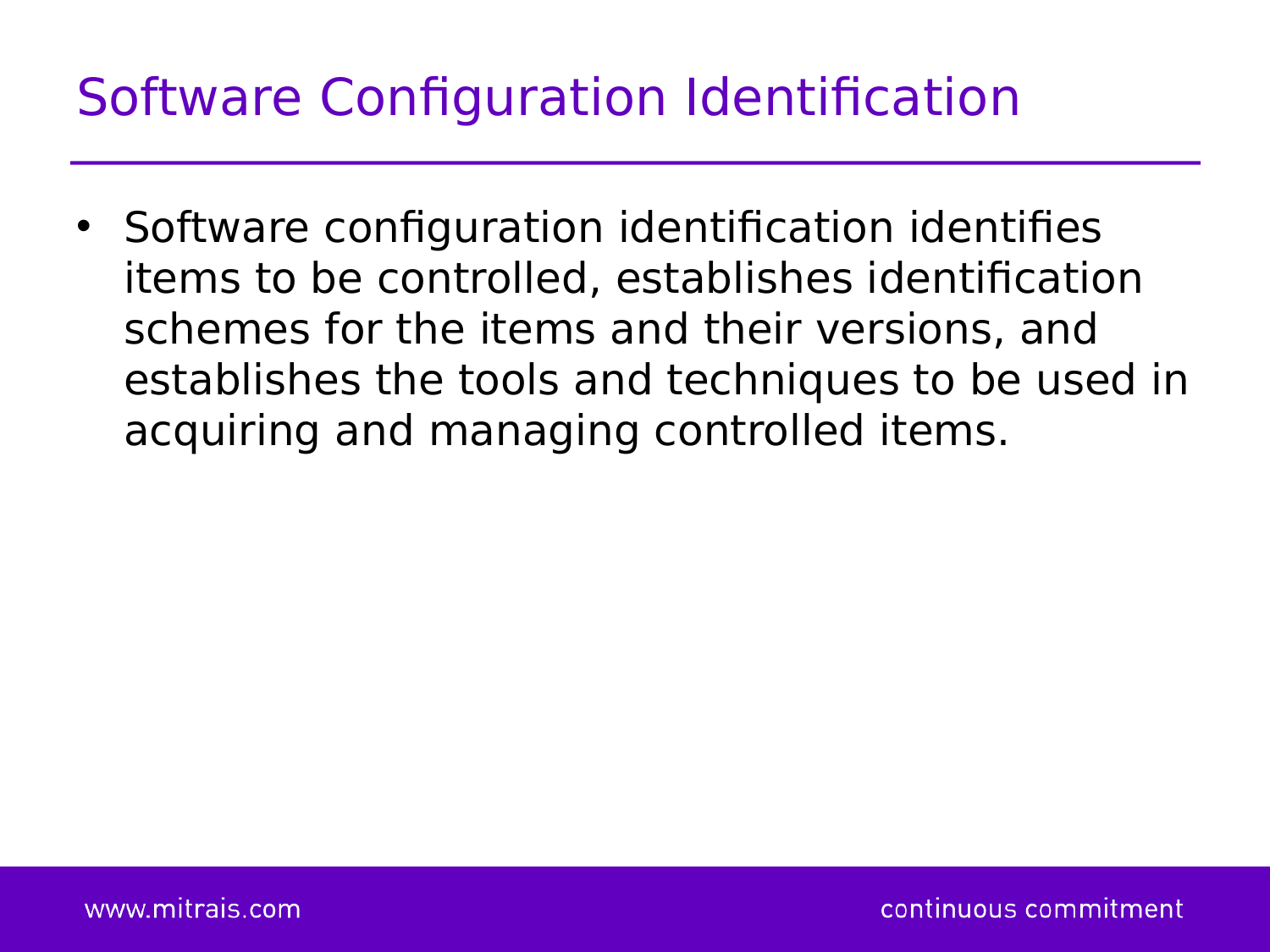

# Software Configuration Identification
Software configuration identification identifies items to be controlled, establishes identification schemes for the items and their versions, and establishes the tools and techniques to be used in acquiring and managing controlled items.